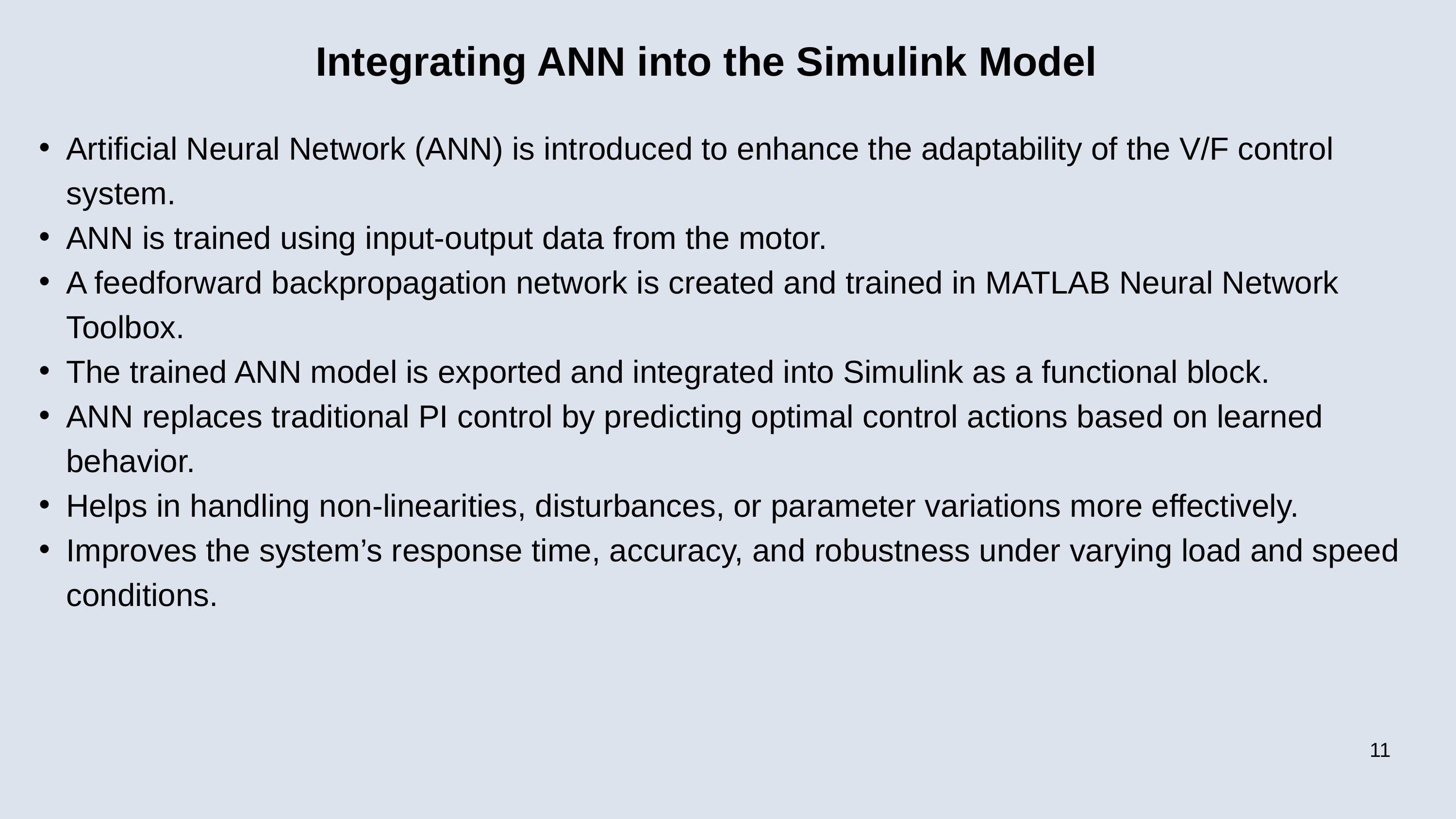

Integrating ANN into the Simulink Model
Artificial Neural Network (ANN) is introduced to enhance the adaptability of the V/F control system.
ANN is trained using input-output data from the motor.
A feedforward backpropagation network is created and trained in MATLAB Neural Network Toolbox.
The trained ANN model is exported and integrated into Simulink as a functional block.
ANN replaces traditional PI control by predicting optimal control actions based on learned behavior.
Helps in handling non-linearities, disturbances, or parameter variations more effectively.
Improves the system’s response time, accuracy, and robustness under varying load and speed conditions.

11